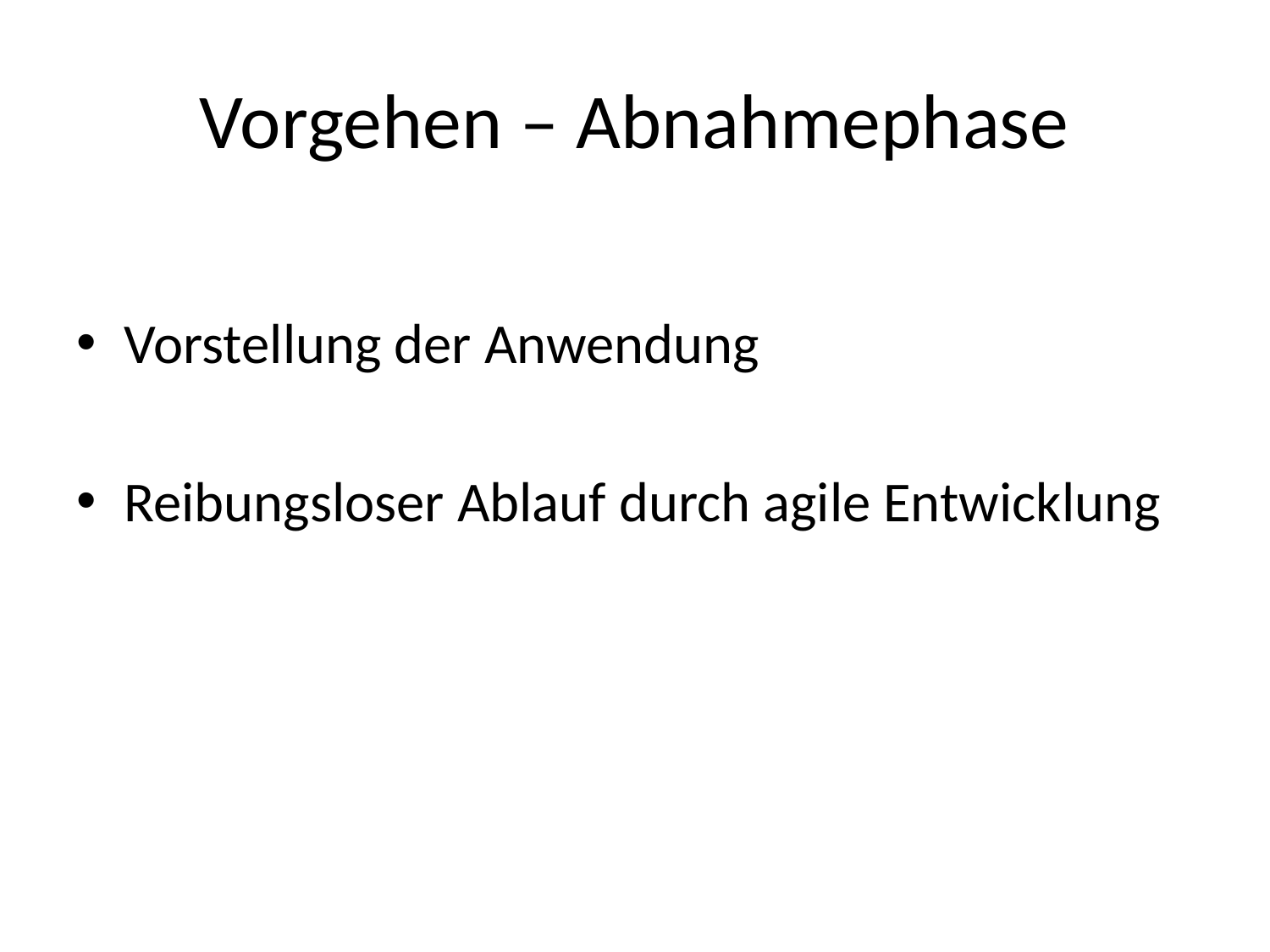

# Vorgehen – Abnahmephase

Vorstellung der Anwendung

Reibungsloser Ablauf durch agile Entwicklung